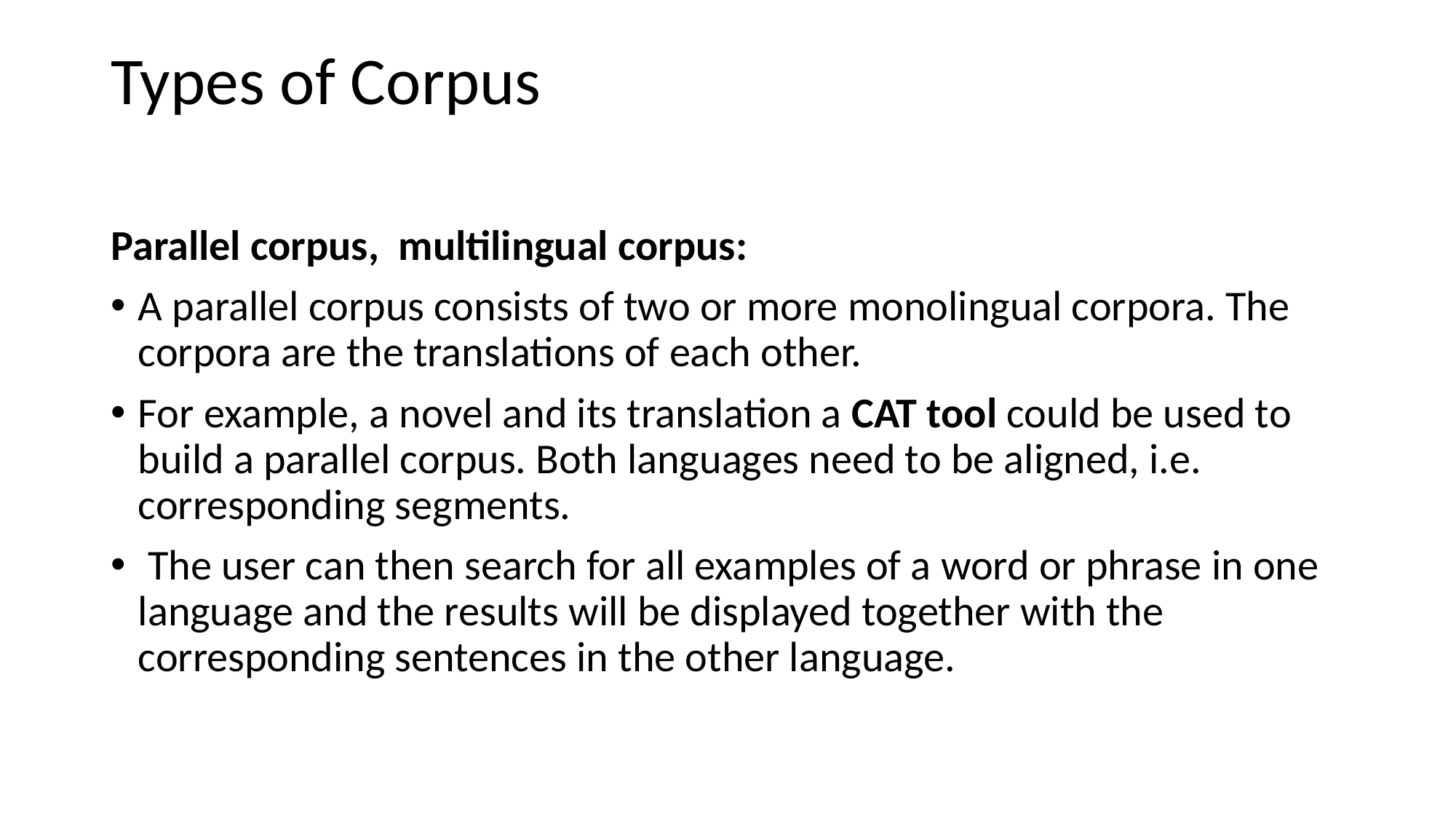

# Types of Corpus
Parallel corpus,  multilingual corpus:
A parallel corpus consists of two or more monolingual corpora. The corpora are the translations of each other.
For example, a novel and its translation a CAT tool could be used to build a parallel corpus. Both languages need to be aligned, i.e. corresponding segments.
 The user can then search for all examples of a word or phrase in one language and the results will be displayed together with the corresponding sentences in the other language.